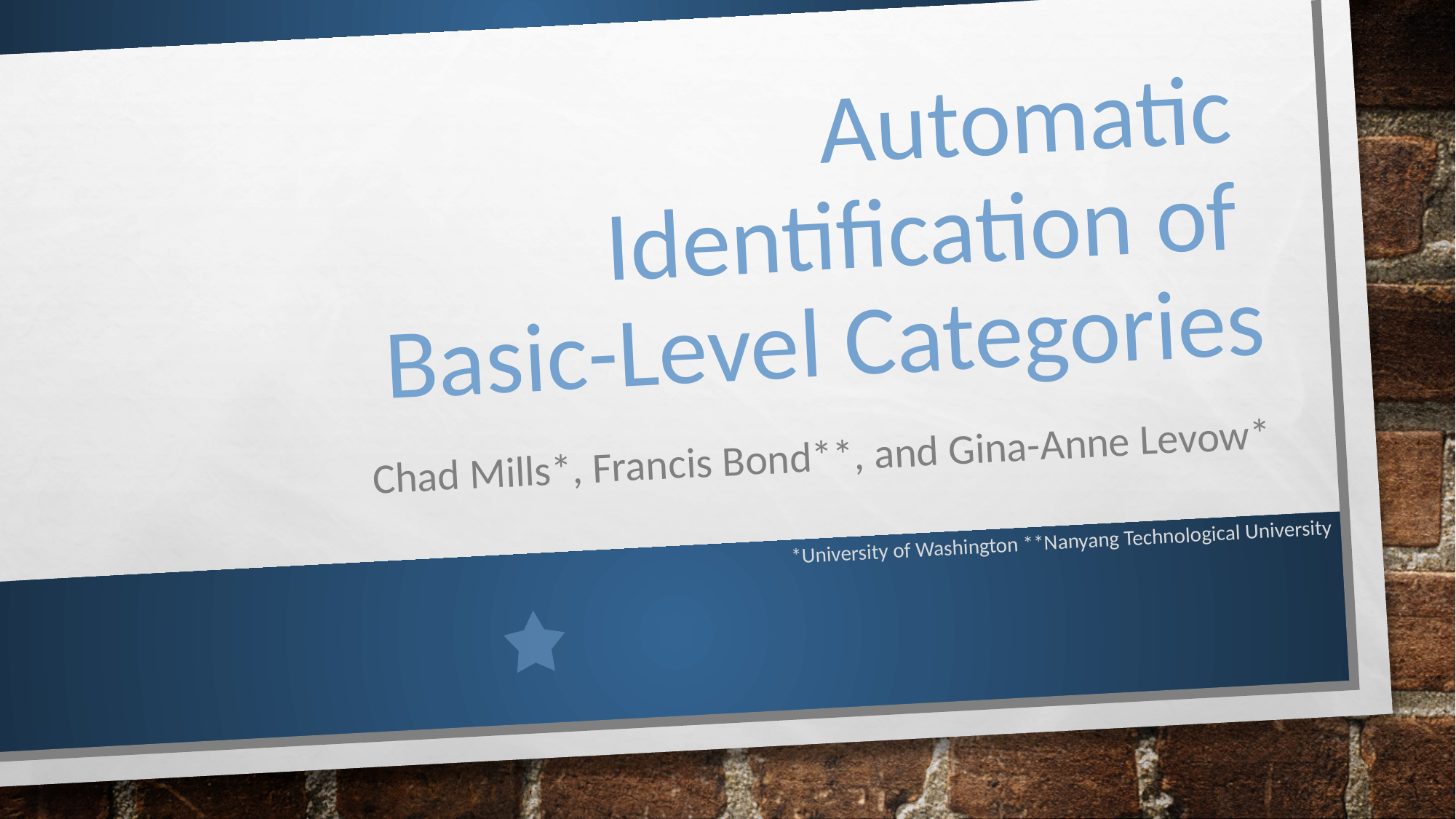

# Automatic Identification of Basic-Level Categories
Chad Mills*, Francis Bond**, and Gina-Anne Levow*
*University of Washington **Nanyang Technological University